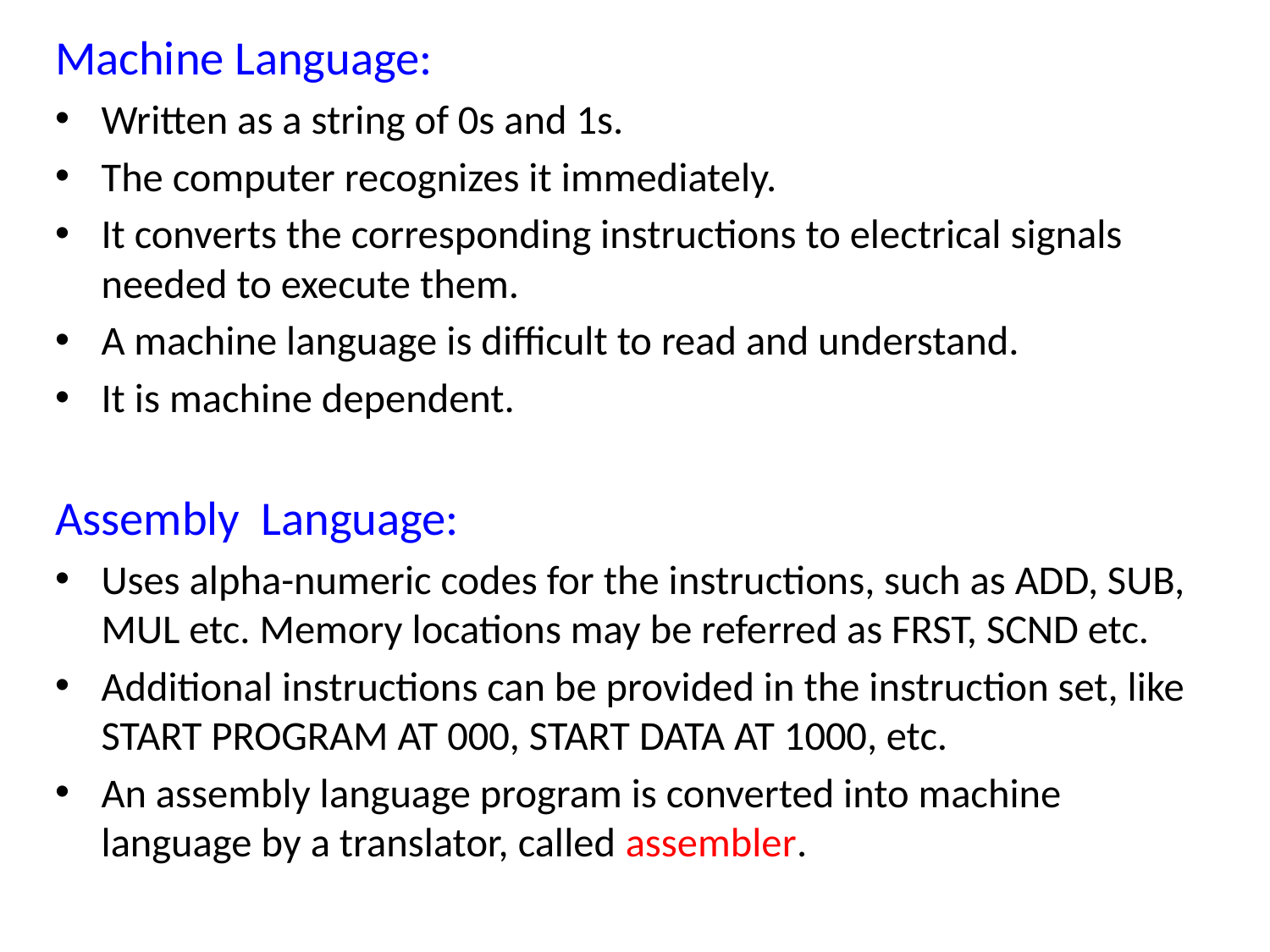

Machine Language:
Written as a string of 0s and 1s.
The computer recognizes it immediately.
It converts the corresponding instructions to electrical signals needed to execute them.
A machine language is difficult to read and understand.
It is machine dependent.

Assembly  Language:
Uses alpha-numeric codes for the instructions, such as ADD, SUB, MUL etc. Memory locations may be referred as FRST, SCND etc.
Additional instructions can be provided in the instruction set, like START PROGRAM AT 000, START DATA AT 1000, etc.
An assembly language program is converted into machine language by a translator, called assembler.